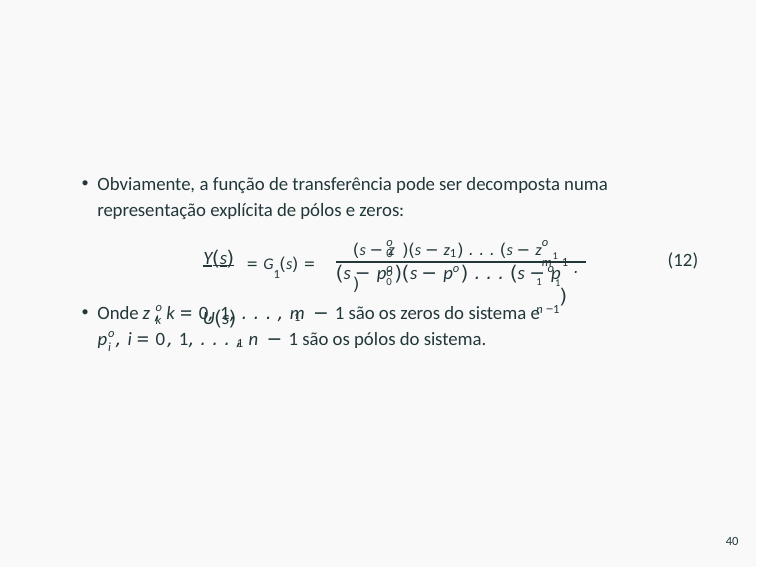

Obviamente, a função de transferência pode ser decomposta numa  representação explícita de pólos e zeros:
o	o
o
Y(s)	(s − z  )(s − z  ) . . . (s − z	)
U(s)
m −1  .
0
1
(12)
1
= G1(s) =
o
o
o
(s − p  )(
s − p  ) . . . (s − p	)

0	1	n −1
1
o
Onde z , k = 0, 1, . . . , m  − 1 são os zeros do sistema e
1
k
o
p  , i = 0
, 1, . . . , n  − 1 são os pólos do sistema.
1
i
40